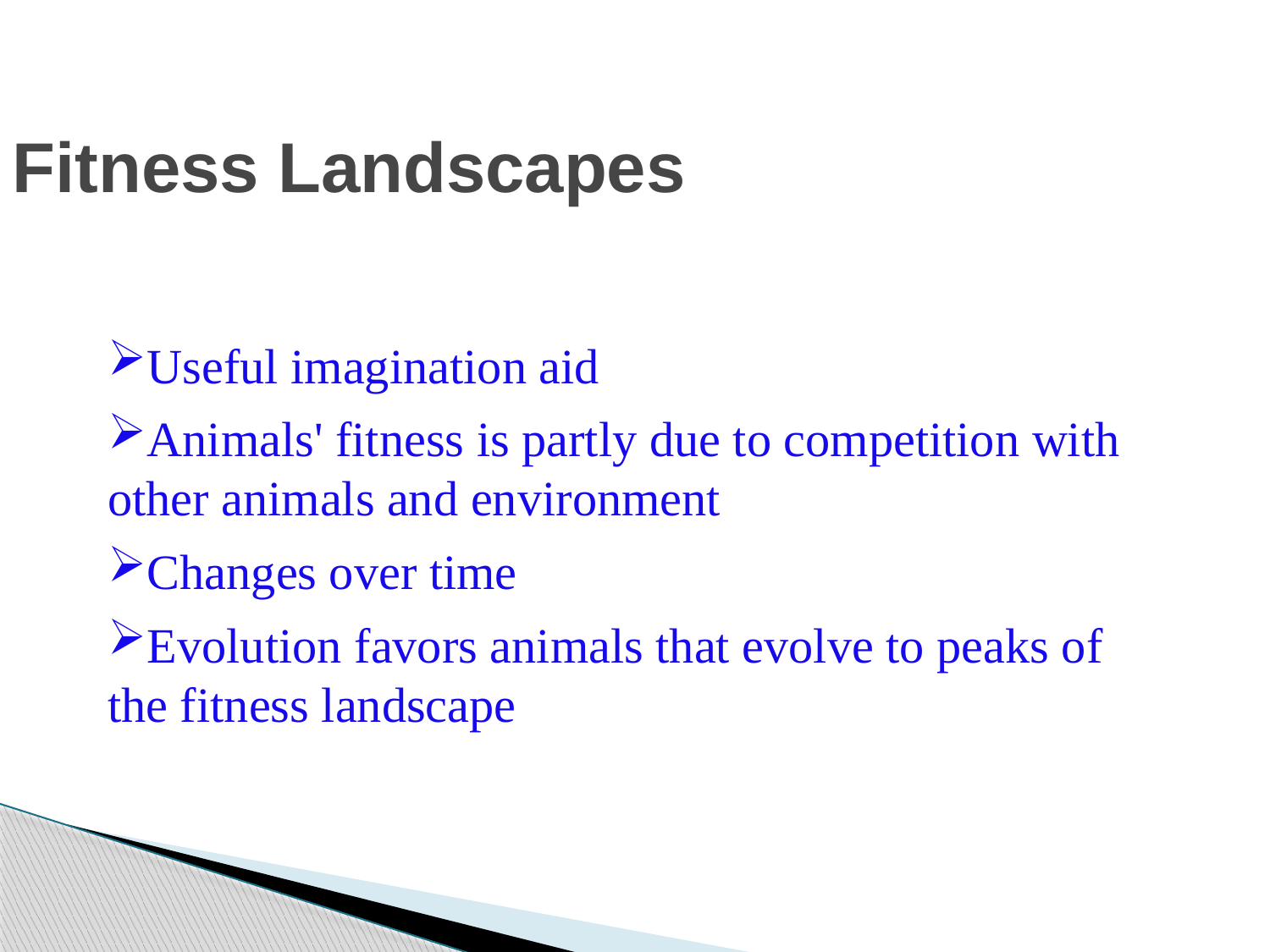

Fitness Landscapes
Useful imagination aid
Animals' fitness is partly due to competition with other animals and environment
Changes over time
Evolution favors animals that evolve to peaks of the fitness landscape